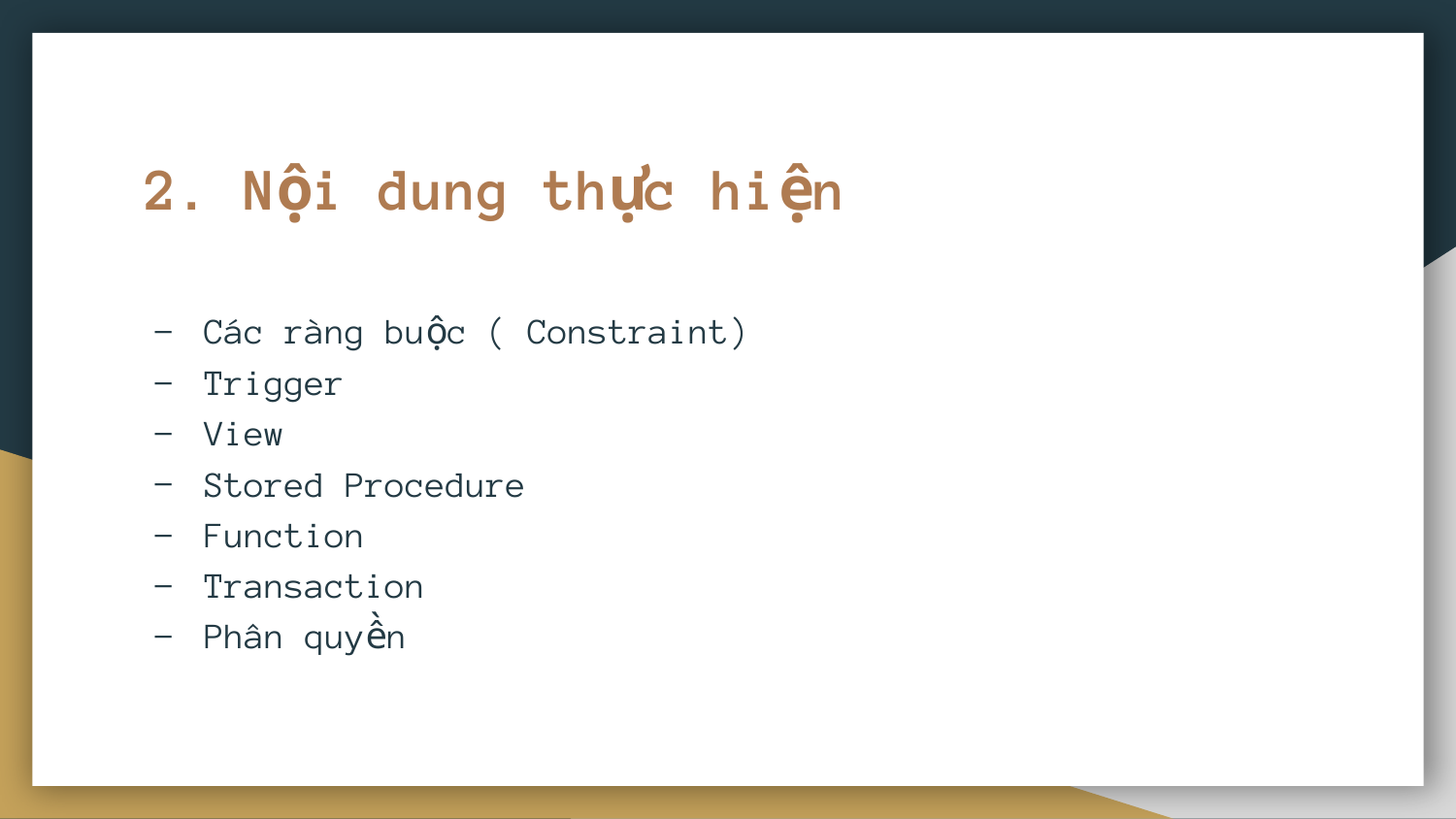

# 2. Nội dung thực hiện
Các ràng buộc ( Constraint)
Trigger
View
Stored Procedure
Function
Transaction
Phân quyền